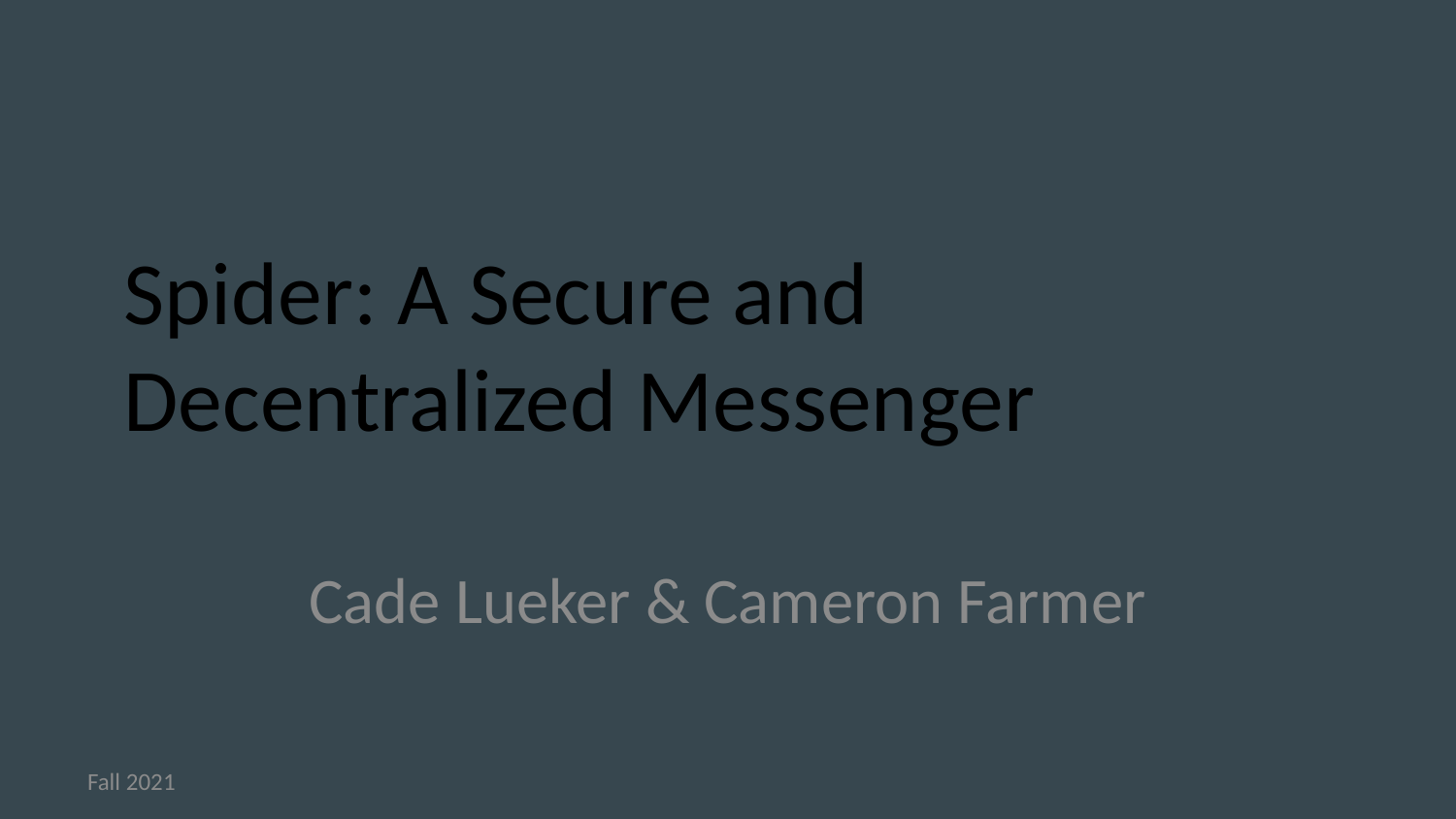

Spider: A Secure and Decentralized Messenger
Cade Lueker & Cameron Farmer
Fall 2021